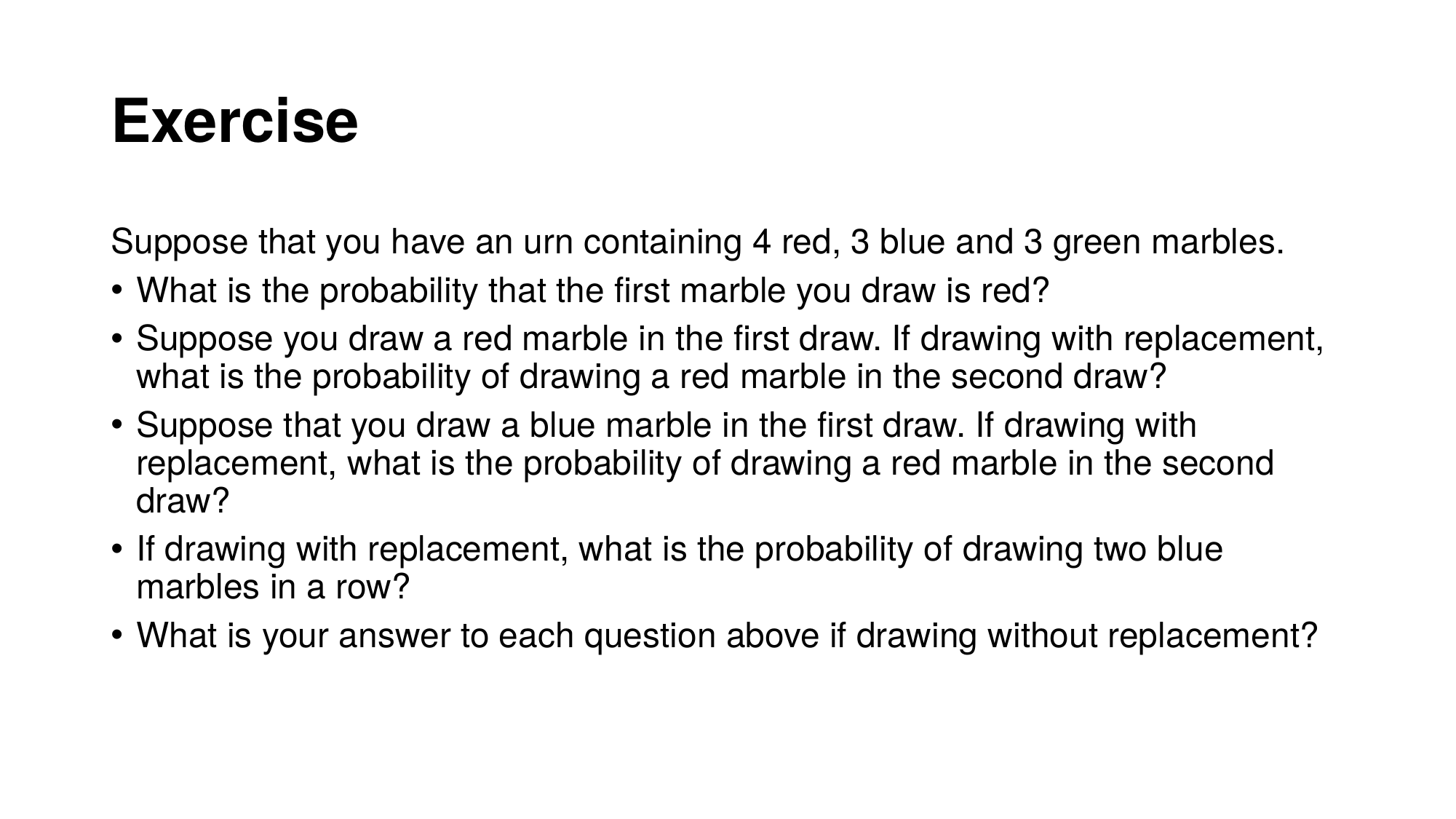

# Exercise
Suppose that you have an urn containing 4 red, 3 blue and 3 green marbles.
What is the probability that the first marble you draw is red?
Suppose you draw a red marble in the first draw. If drawing with replacement, what is the probability of drawing a red marble in the second draw?
Suppose that you draw a blue marble in the first draw. If drawing with replacement, what is the probability of drawing a red marble in the second draw?
If drawing with replacement, what is the probability of drawing two blue marbles in a row?
What is your answer to each question above if drawing without replacement?